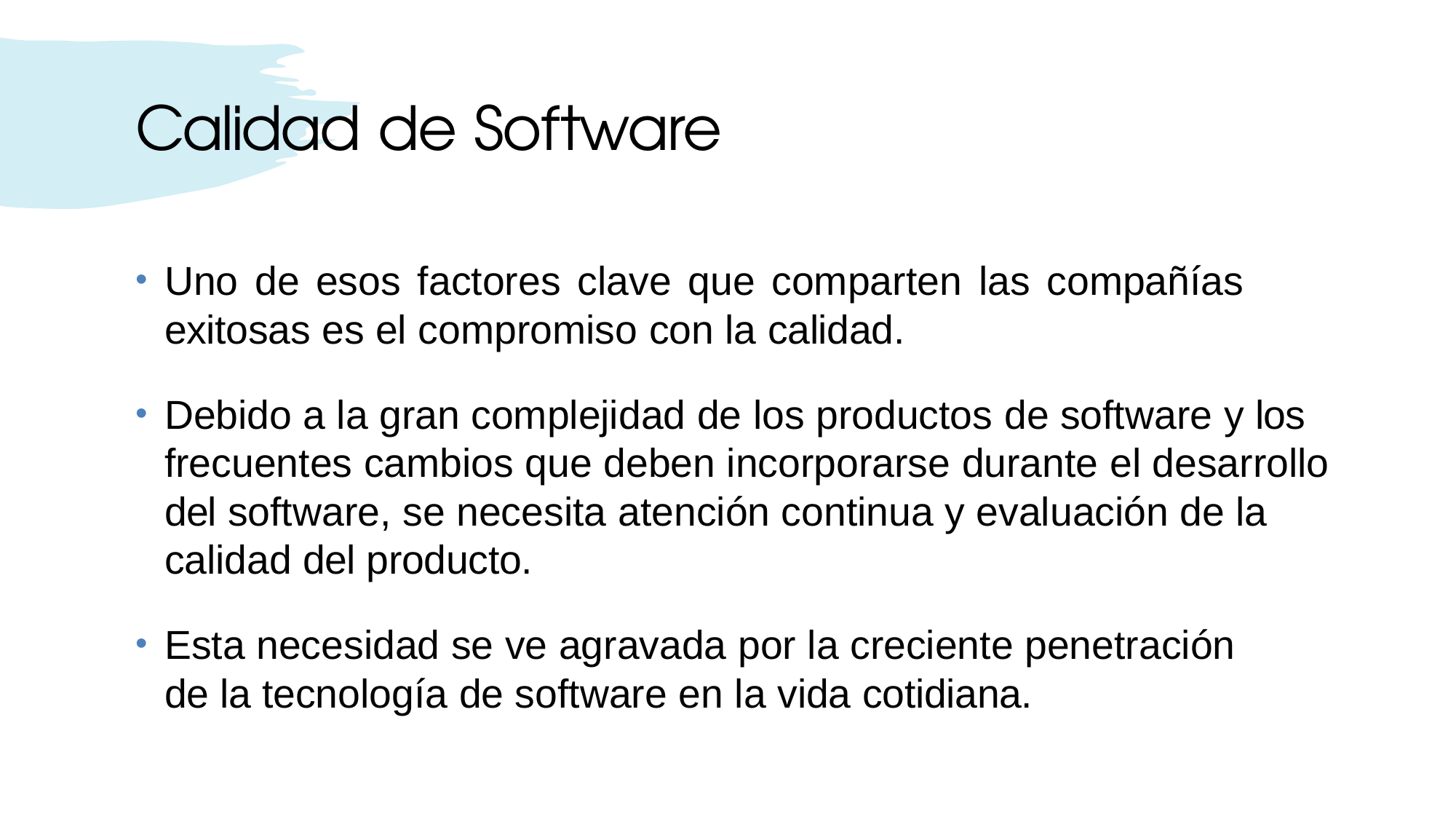

# Calidad de Software
Uno de esos factores clave que comparten las compañías exitosas es el compromiso con la calidad.
Debido a la gran complejidad de los productos de software y los frecuentes cambios que deben incorporarse durante el desarrollo del software, se necesita atención continua y evaluación de la calidad del producto.
Esta necesidad se ve agravada por la creciente penetración de la tecnología de software en la vida cotidiana.